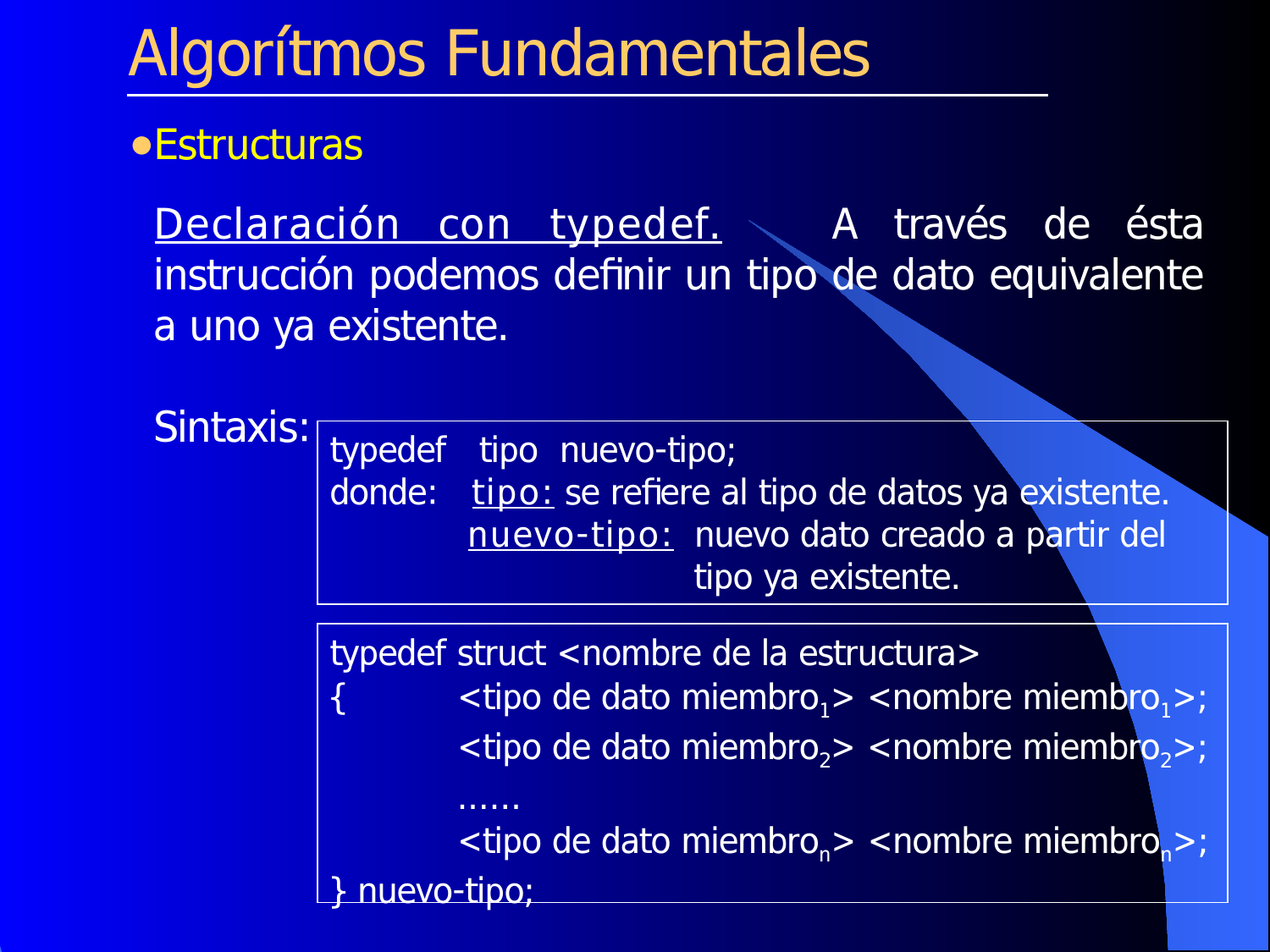

Algorítmos Fundamentales
Estructuras
Declaración con typedef.   A través de ésta instrucción podemos definir un tipo de dato equivalente a uno ya existente.

Sintaxis:

typedef   tipo  nuevo-tipo;
donde:   tipo: se refiere al tipo de datos ya existente.
	 nuevo-tipo:  nuevo dato creado a partir del
 		          tipo ya existente.
typedef struct <nombre de la estructura>
{	<tipo de dato miembro1> <nombre miembro1>;
	<tipo de dato miembro2> <nombre miembro2>;
	......
	<tipo de dato miembron> <nombre miembron>;
} nuevo-tipo;